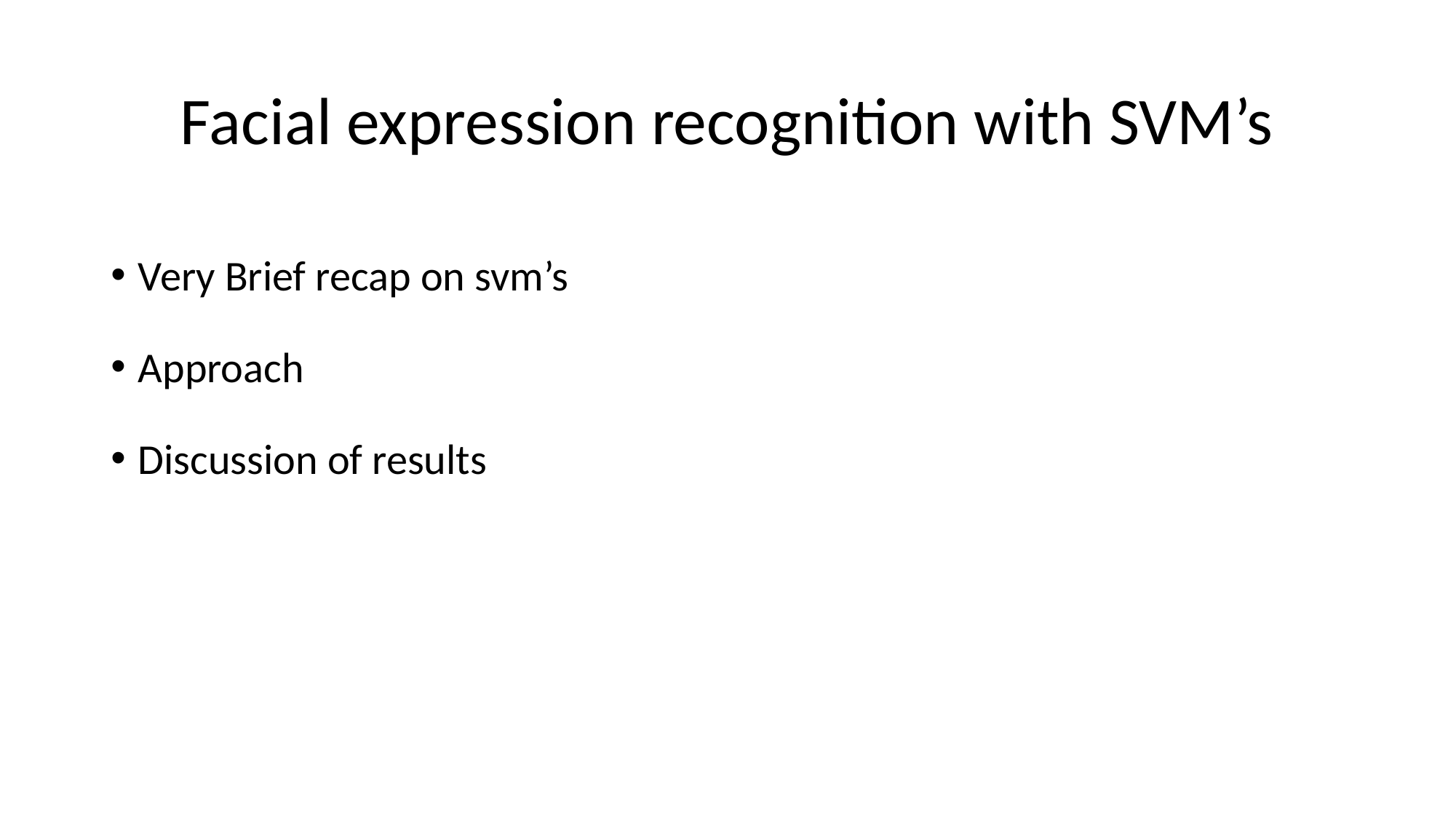

# Facial expression recognition with SVM’s
Very Brief recap on svm’s
Approach
Discussion of results